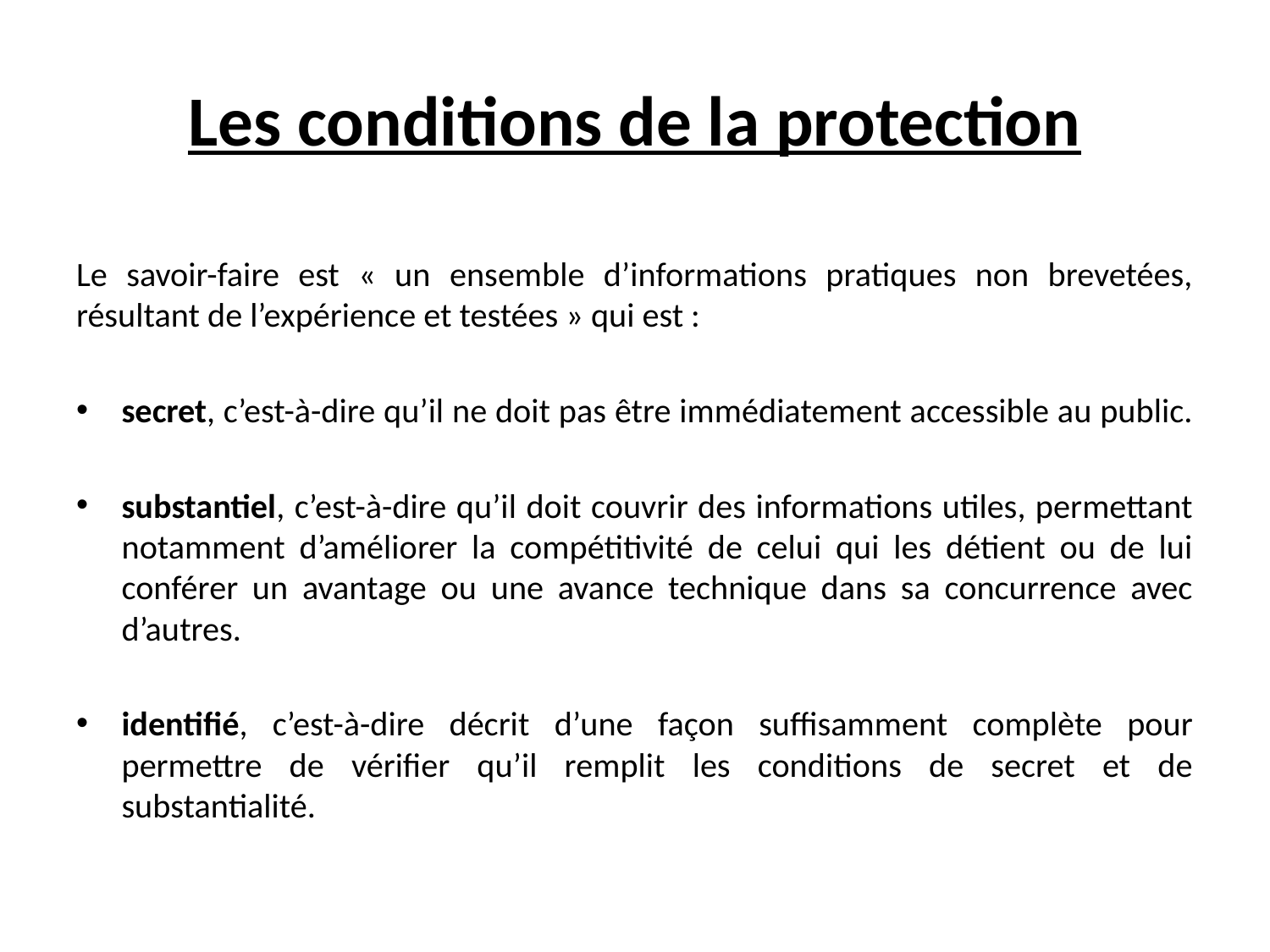

# Les conditions de la protection
Le savoir-faire est « un ensemble d’informations pratiques non brevetées, résultant de l’expérience et testées » qui est :

secret, c’est-à-dire qu’il ne doit pas être immédiatement accessible au public.

substantiel, c’est-à-dire qu’il doit couvrir des informations utiles, permettant notamment d’améliorer la compétitivité de celui qui les détient ou de lui conférer un avantage ou une avance technique dans sa concurrence avec d’autres.

identifié, c’est-à-dire décrit d’une façon suffisamment complète pour permettre de vérifier qu’il remplit les conditions de secret et de substantialité.